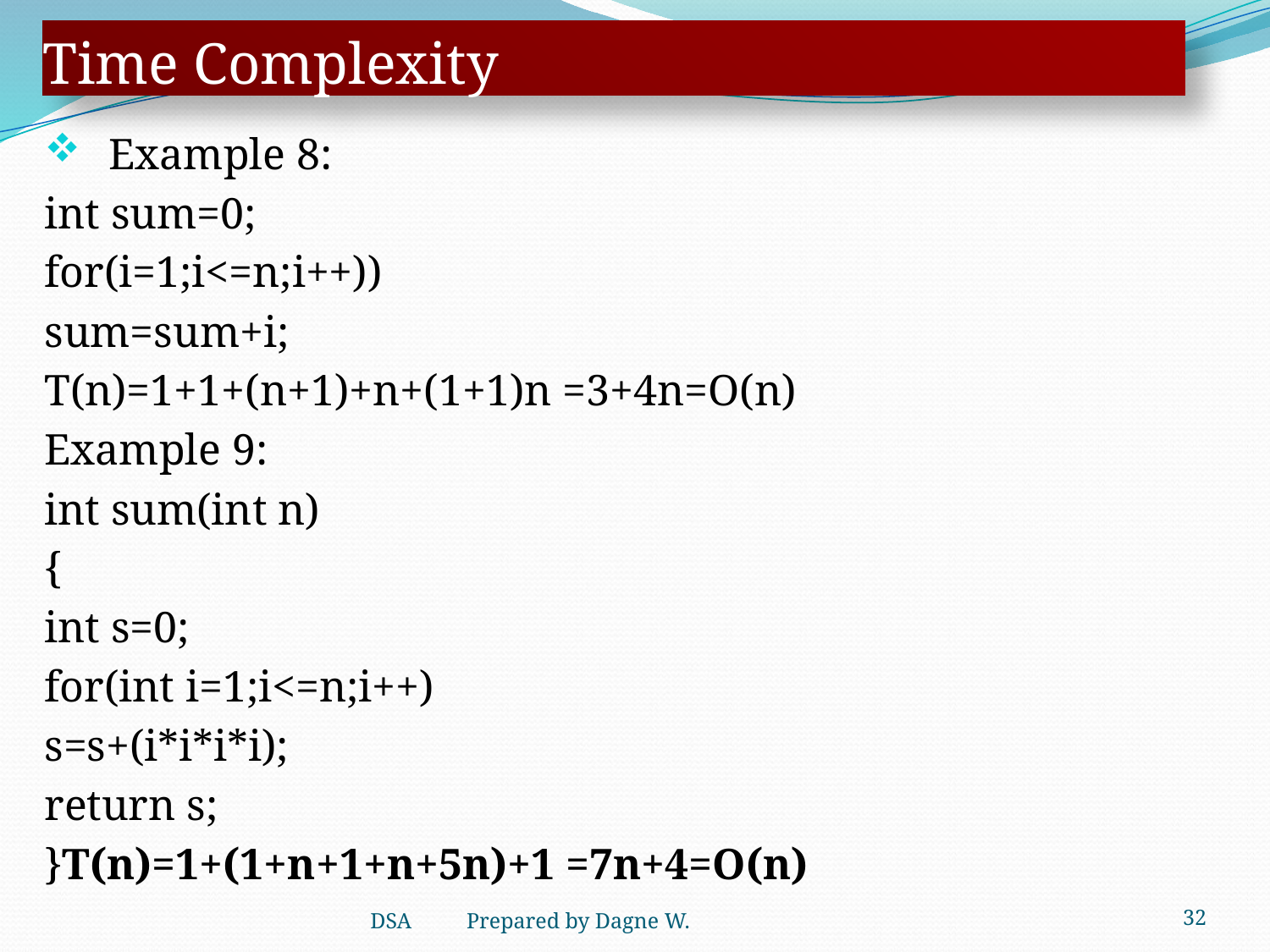

# Time Complexity
Example 8:
int sum=0;
for(i=1;i<=n;i++))
sum=sum+i;
T(n)=1+1+(n+1)+n+(1+1)n =3+4n=O(n)
Example 9:
int sum(int n)
{
int s=0;
for(int i=1;i<=n;i++)
s=s+(i*i*i*i);
return s;
}T(n)=1+(1+n+1+n+5n)+1 =7n+4=O(n)

32
DSA          Prepared by Dagne W.